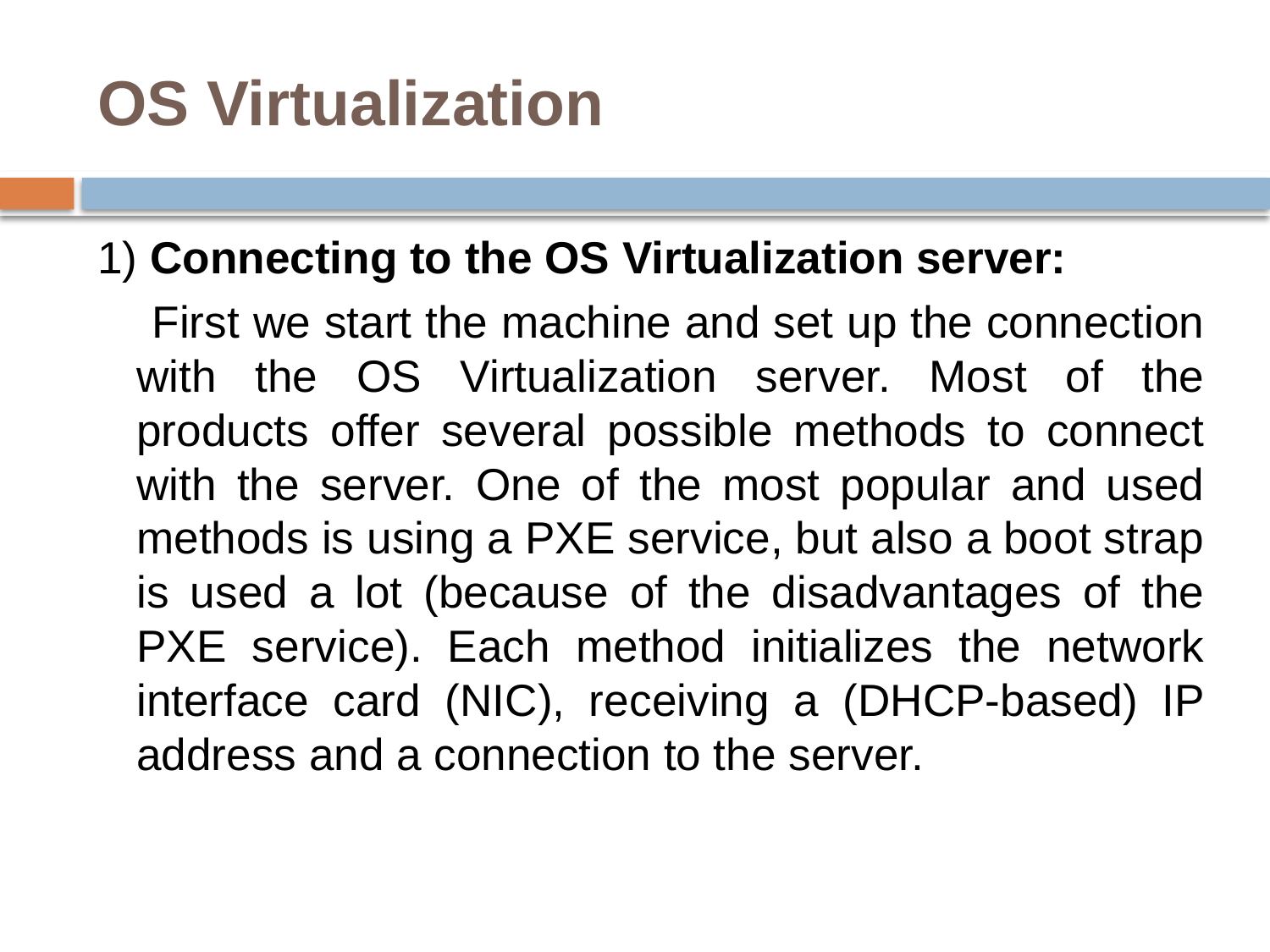

# OS Virtualization
1) Connecting to the OS Virtualization server:
    First we start the machine and set up the connection with the OS Virtualization server. Most of the products offer several possible methods to connect with the server. One of the most popular and used methods is using a PXE service, but also a boot strap is used a lot (because of the disadvantages of the PXE service). Each method initializes the network interface card (NIC), receiving a (DHCP-based) IP address and a connection to the server.